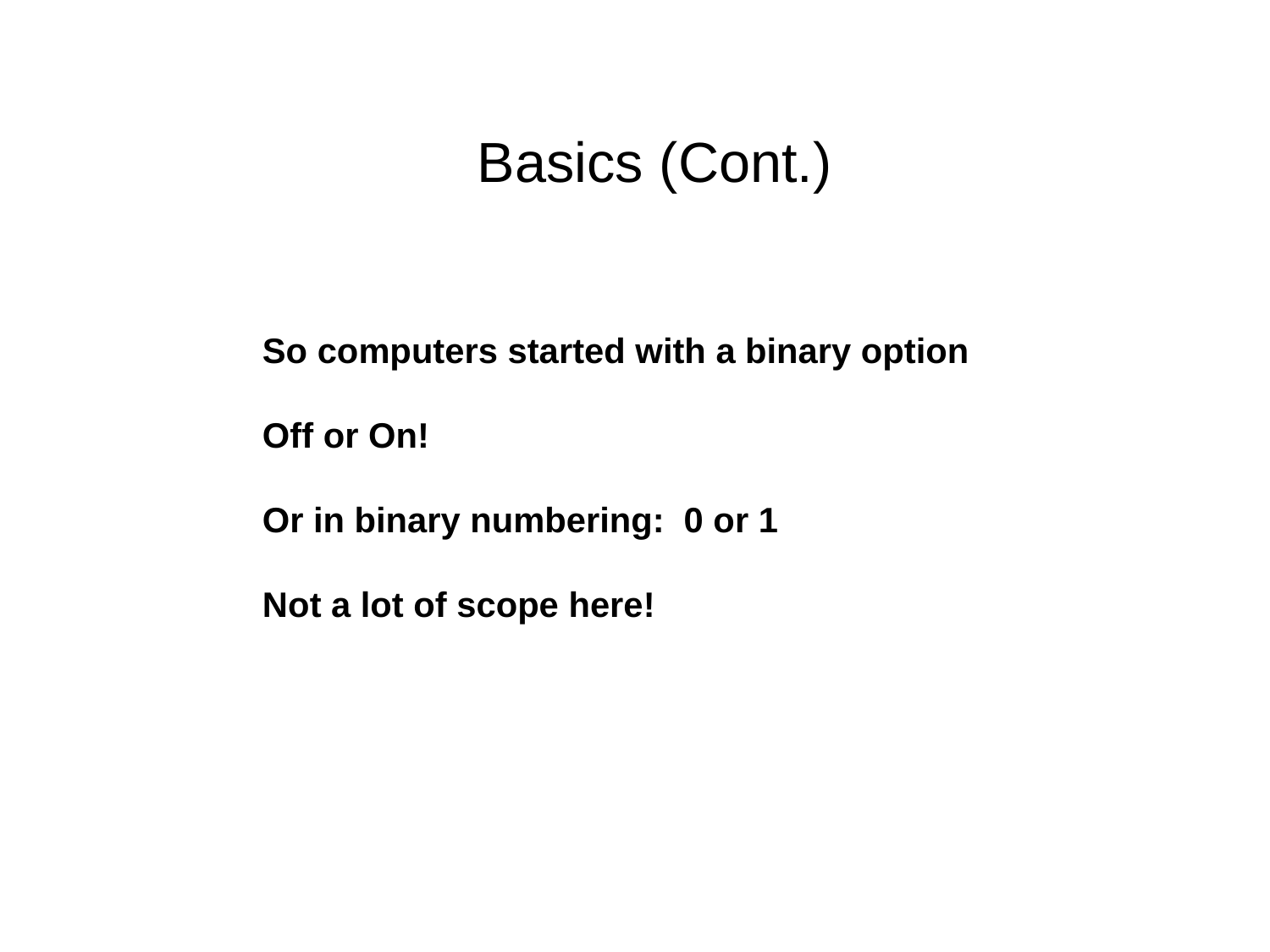

Basics (Cont.)
So computers started with a binary option

Off or On!

Or in binary numbering:  0 or 1

Not a lot of scope here!